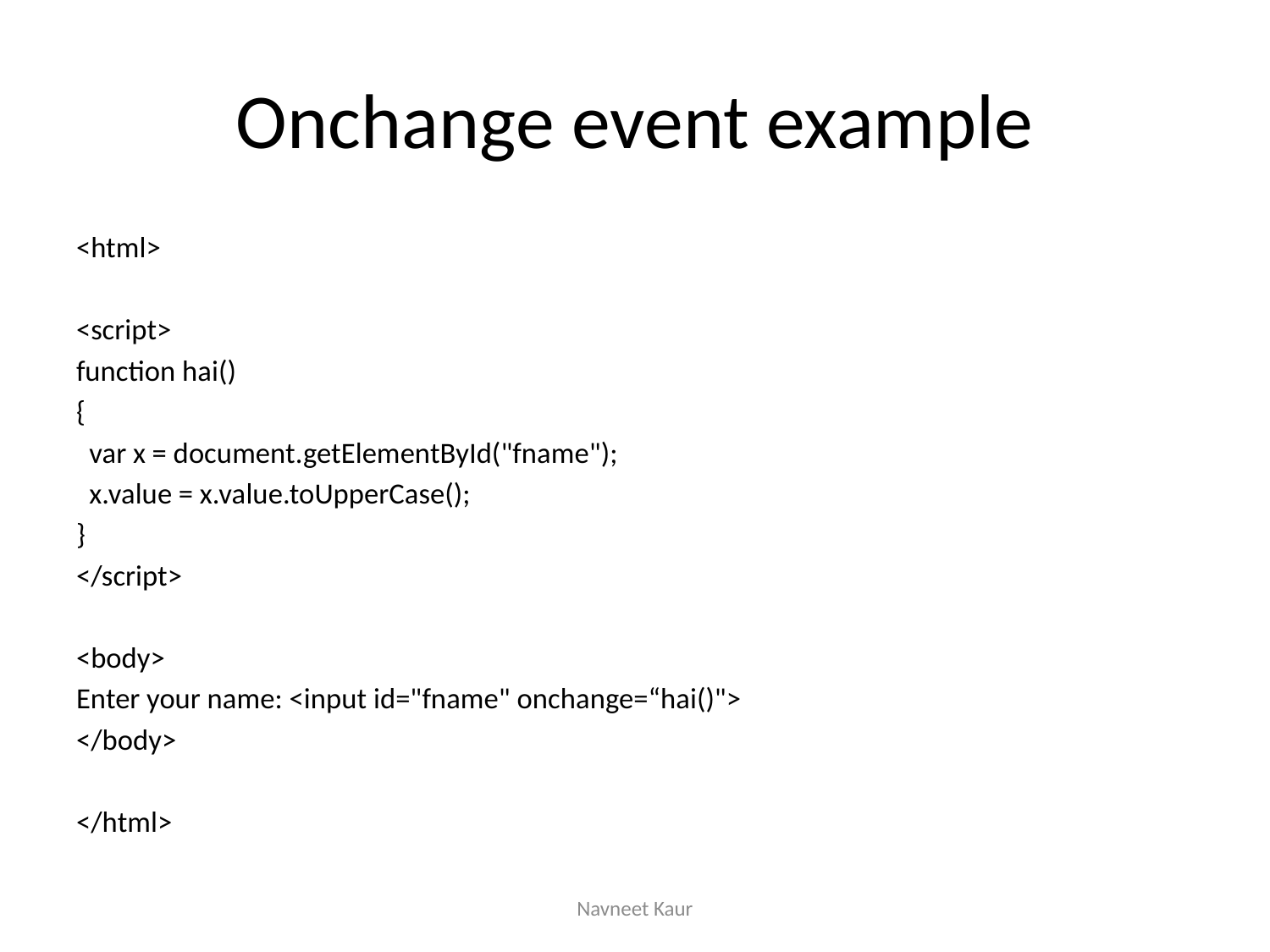

# Onchange event example
<html>

<script>
function hai()
{
  var x = document.getElementById("fname");
  x.value = x.value.toUpperCase();
}
</script>

<body>
Enter your name: <input id="fname" onchange=“hai()">
</body>

</html>
Navneet Kaur